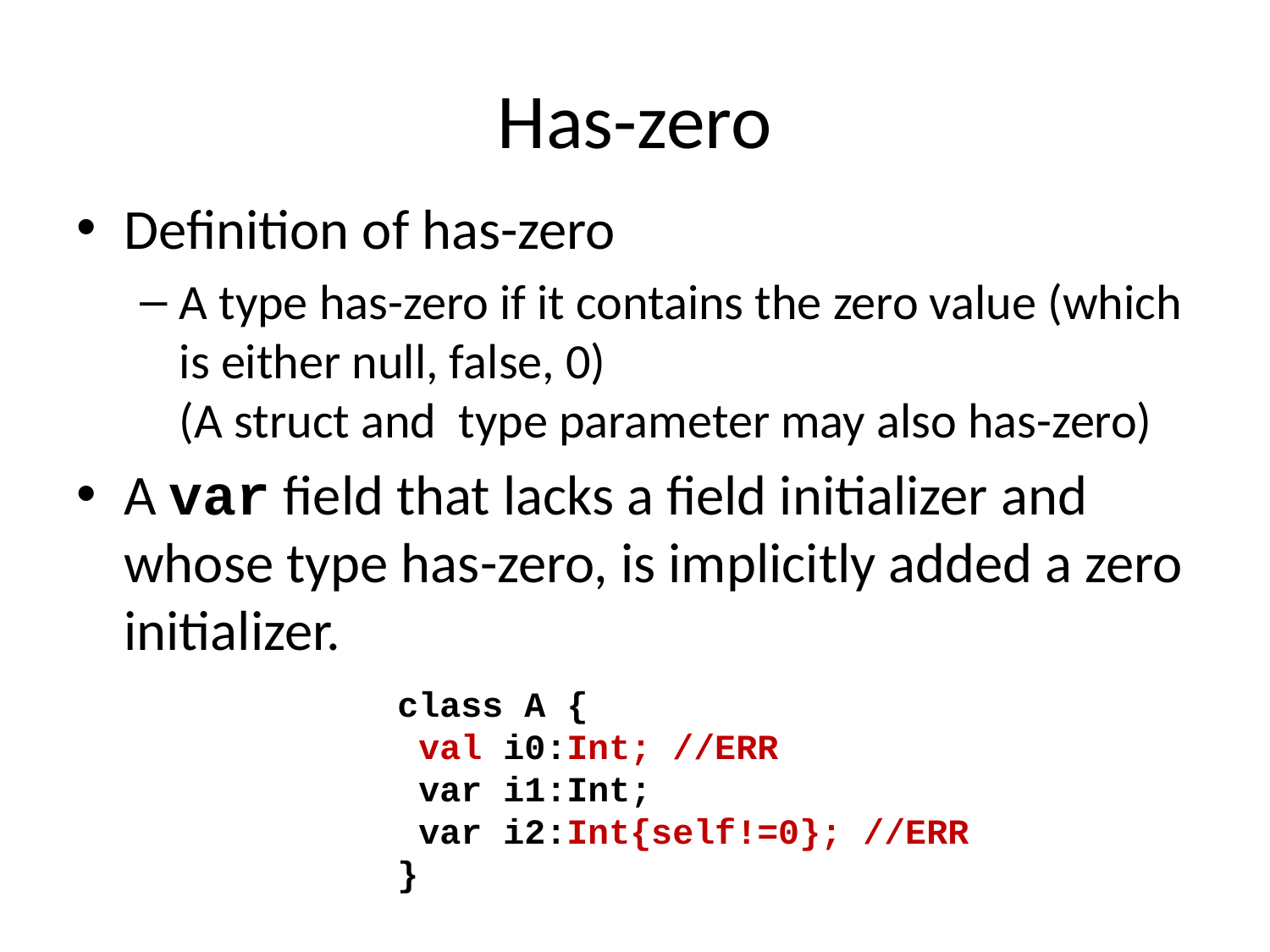

# Has-zero
Definition of has-zero
A type has-zero if it contains the zero value (which is either null, false, 0)
(A struct and  type parameter may also has-zero)
A var field that lacks a field initializer and whose type has-zero, is implicitly added a zero initializer.

class A {
 val i0:Int; //ERR
 var i1:Int;
 var i2:Int{self!=0}; //ERR
}